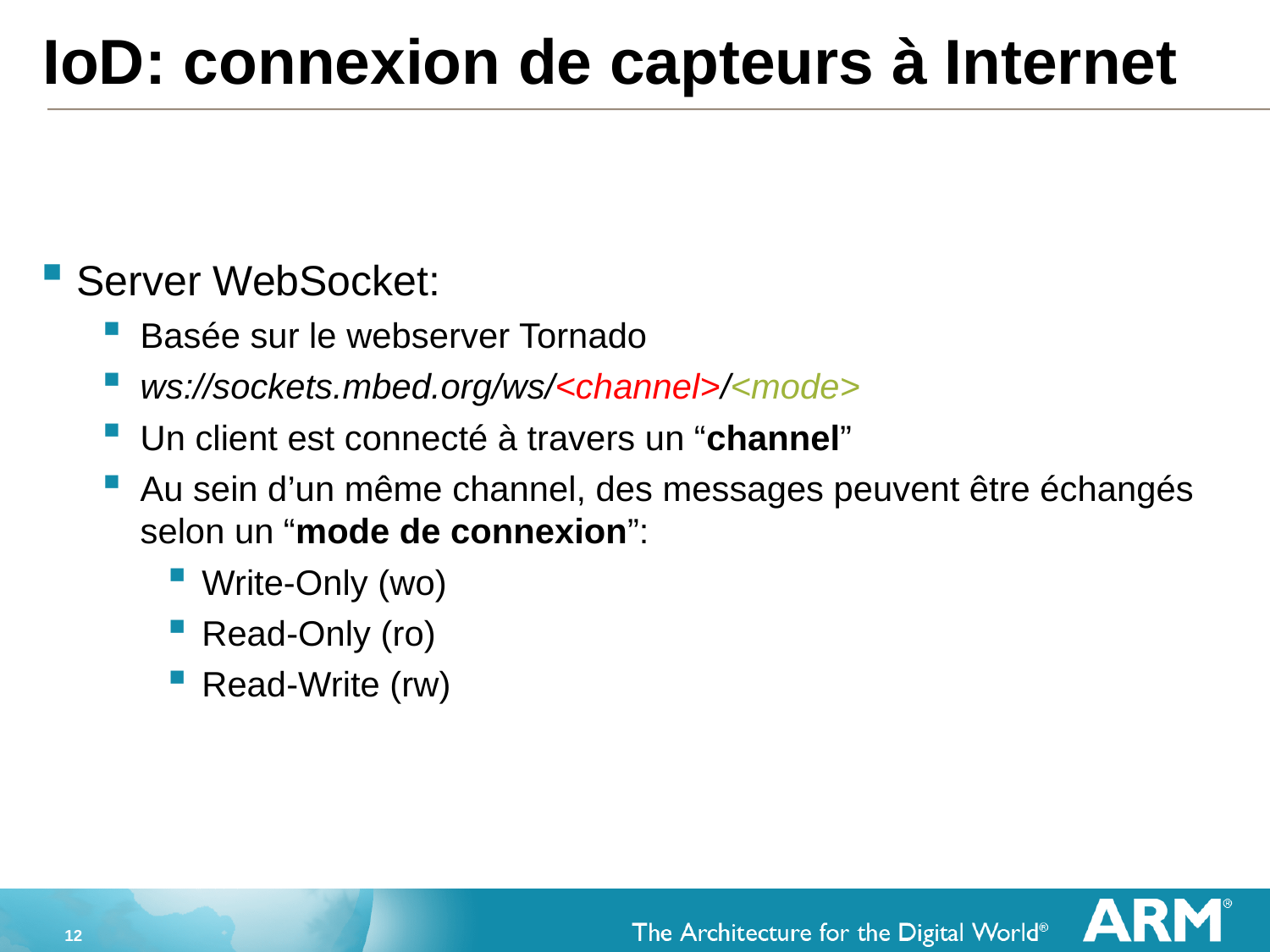

# IoD: connexion de capteurs à Internet
Server WebSocket:
Basée sur le webserver Tornado
ws://sockets.mbed.org/ws/<channel>/<mode>
Un client est connecté à travers un “channel”
Au sein d’un même channel, des messages peuvent être échangés selon un “mode de connexion”:
Write-Only (wo)
Read-Only (ro)
Read-Write (rw)